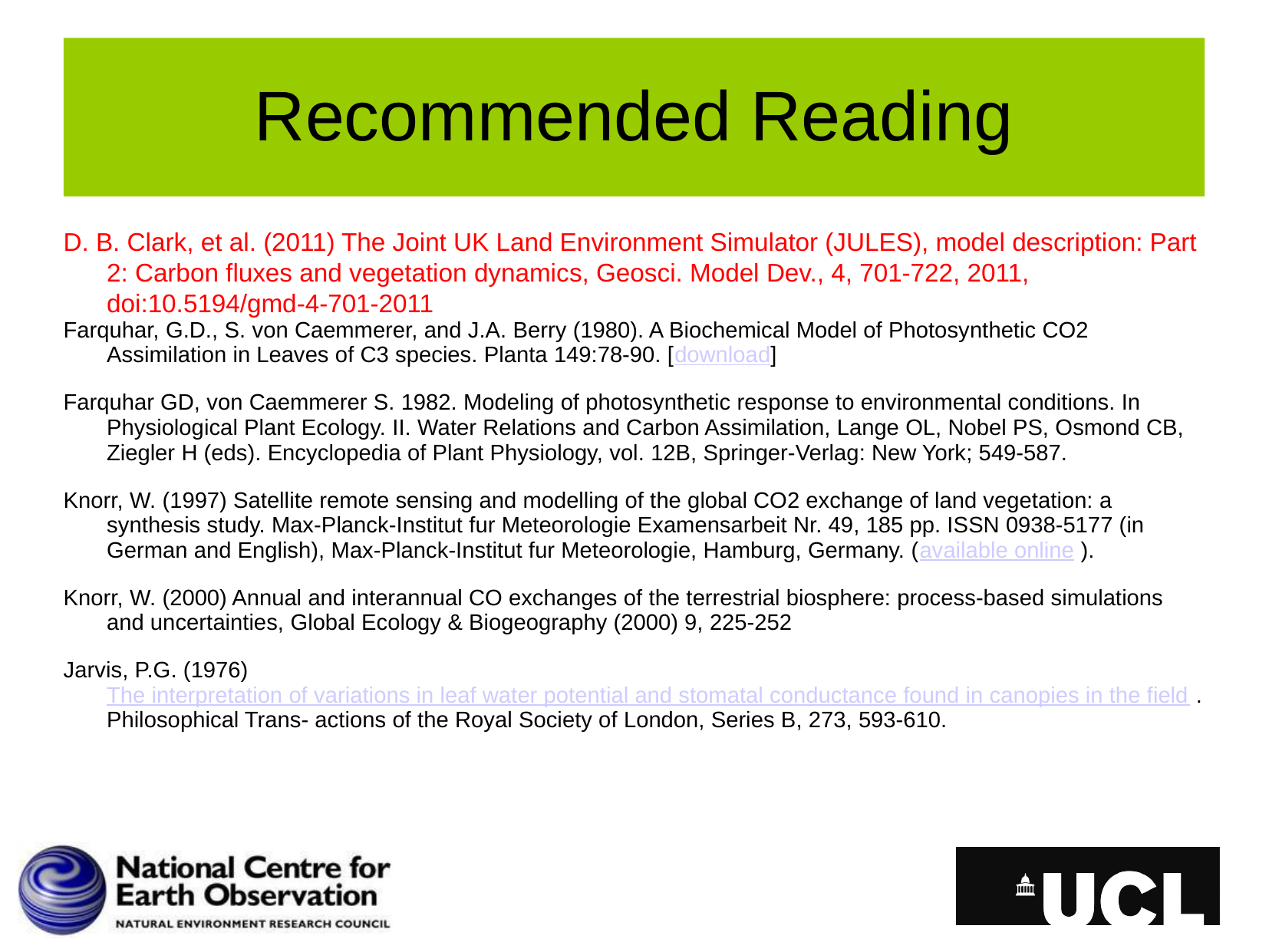

# Recommended Reading
D. B. Clark, et al. (2011) The Joint UK Land Environment Simulator (JULES), model description: Part 2: Carbon fluxes and vegetation dynamics, Geosci. Model Dev., 4, 701-722, 2011, doi:10.5194/gmd-4-701-2011
Farquhar, G.D., S. von Caemmerer, and J.A. Berry (1980). A Biochemical Model of Photosynthetic CO2 Assimilation in Leaves of C3 species. Planta 149:78-90. [download]
Farquhar GD, von Caemmerer S. 1982. Modeling of photosynthetic response to environmental conditions. In Physiological Plant Ecology. II. Water Relations and Carbon Assimilation, Lange OL, Nobel PS, Osmond CB, Ziegler H (eds). Encyclopedia of Plant Physiology, vol. 12B, Springer-Verlag: New York; 549-587.
Knorr, W. (1997) Satellite remote sensing and modelling of the global CO2 exchange of land vegetation: a synthesis study. Max-Planck-Institut fur Meteorologie Examensarbeit Nr. 49, 185 pp. ISSN 0938-5177 (in German and English), Max-Planck-Institut fur Meteorologie, Hamburg, Germany. (available online ).
Knorr, W. (2000) Annual and interannual CO exchanges of the terrestrial biosphere: process-based simulations and uncertainties, Global Ecology & Biogeography (2000) 9, 225-252
Jarvis, P.G. (1976) The interpretation of variations in leaf water potential and stomatal conductance found in canopies in the field . Philosophical Trans- actions of the Royal Society of London, Series B, 273, 593-610.